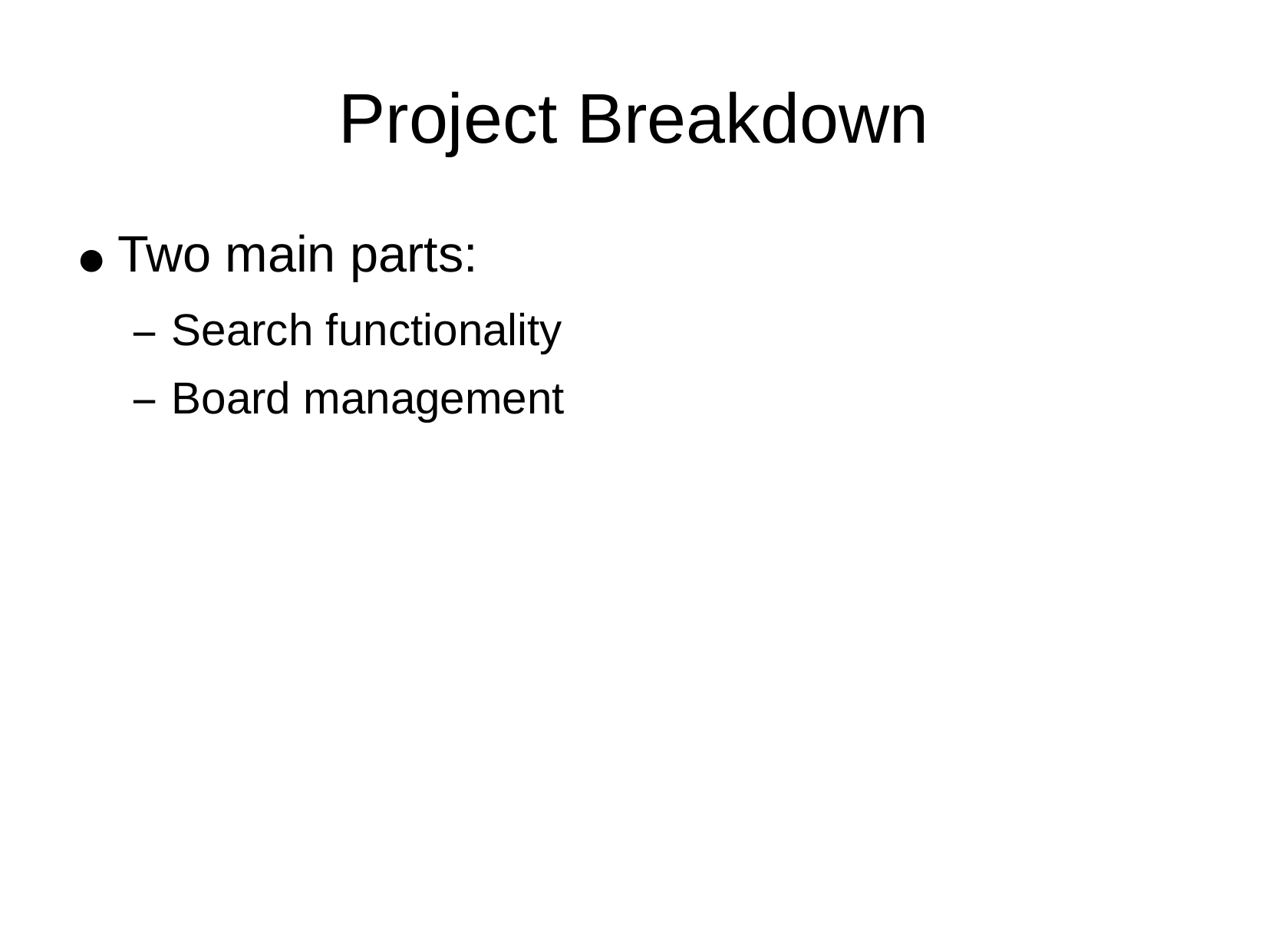

# Project Breakdown
Two main parts:
Search functionality
Board management